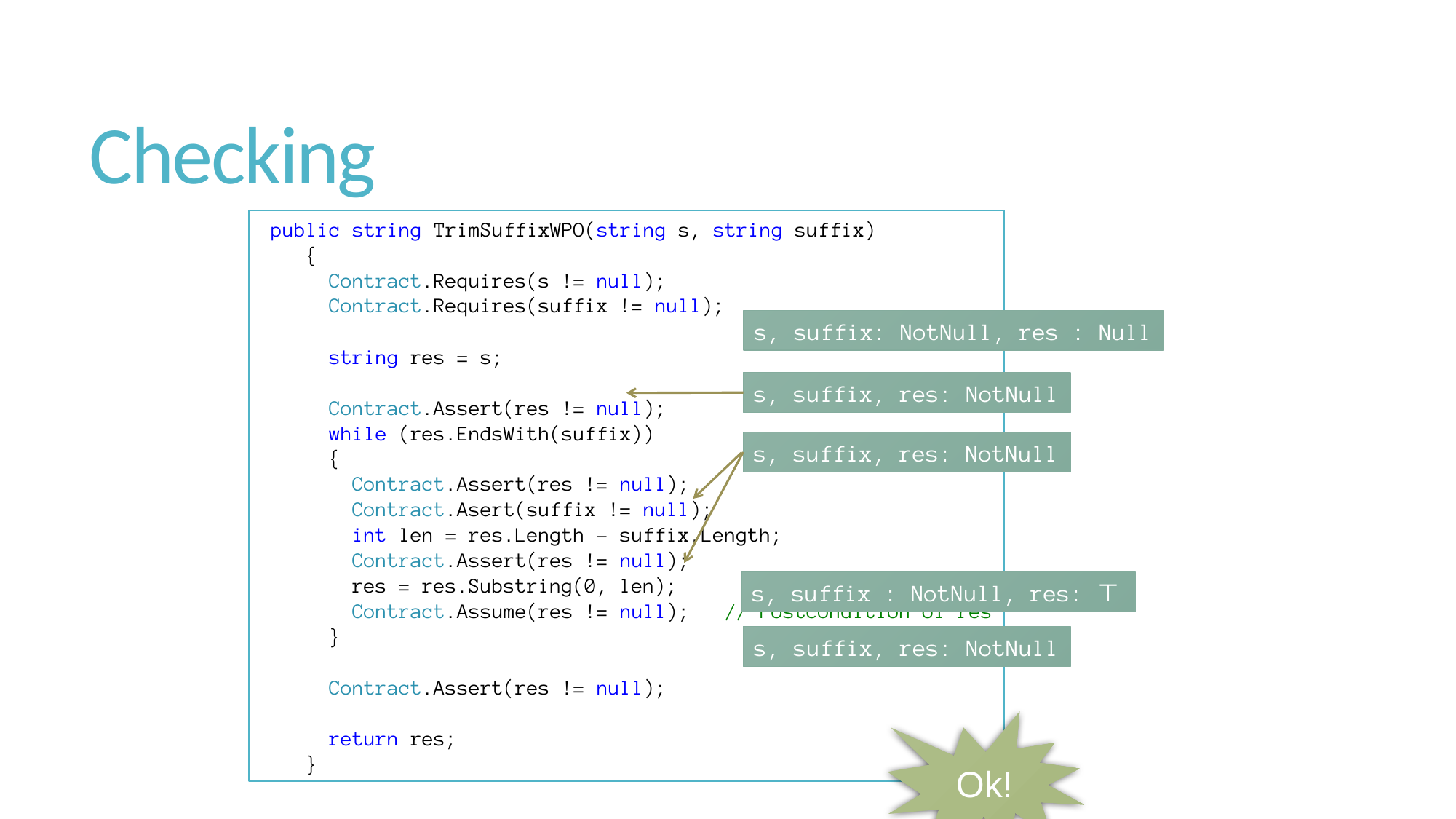

# Checking
 public string TrimSuffixWPO(string s, string suffix)
    {
      Contract.Requires(s != null);
      Contract.Requires(suffix != null);

      string res = s;

      Contract.Assert(res != null);
      while (res.EndsWith(suffix))
      {
        Contract.Assert(res != null);
        Contract.Asert(suffix != null);
        int len = res.Length - suffix.Length;
        Contract.Assert(res != null);
        res = res.Substring(0, len);
        Contract.Assume(res != null);   // Postcondition of res
      }

      Contract.Assert(res != null);

      return res;
    }
s, suffix: NotNull, res : Null
s, suffix, res: NotNull
s, suffix, res: NotNull
s, suffix : NotNull, res: ⊤
s, suffix, res: NotNull
Ok!